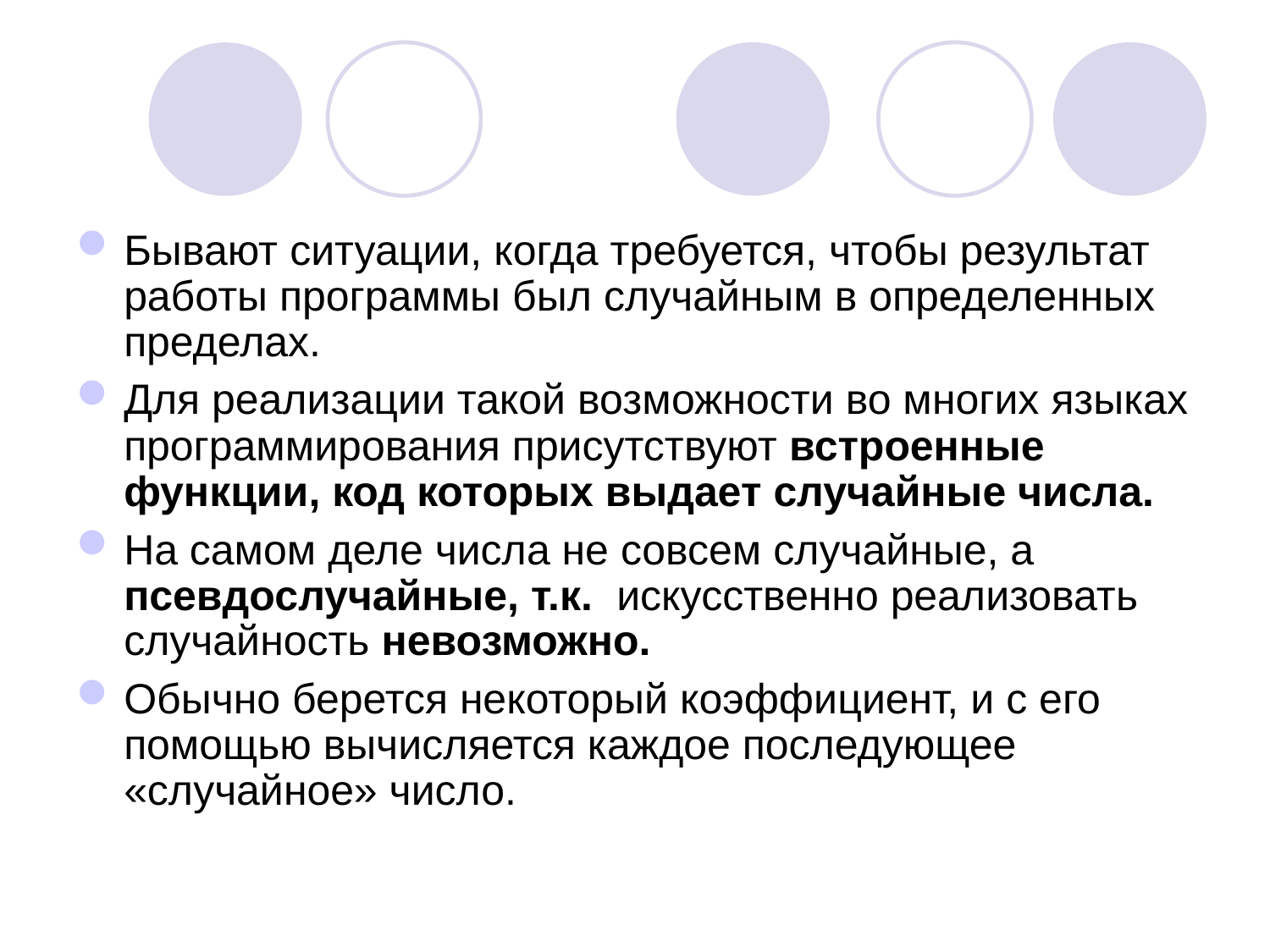

#
Бывают ситуации, когда требуется, чтобы результат работы программы был случайным в определенных пределах.
Для реализации такой возможности во многих языках программирования присутствуют встроенные функции, код которых выдает случайные числа.
На самом деле числа не совсем случайные, а псевдослучайные, т.к.  искусственно реализовать случайность невозможно.
Обычно берется некоторый коэффициент, и с его помощью вычисляется каждое последующее «случайное» число.